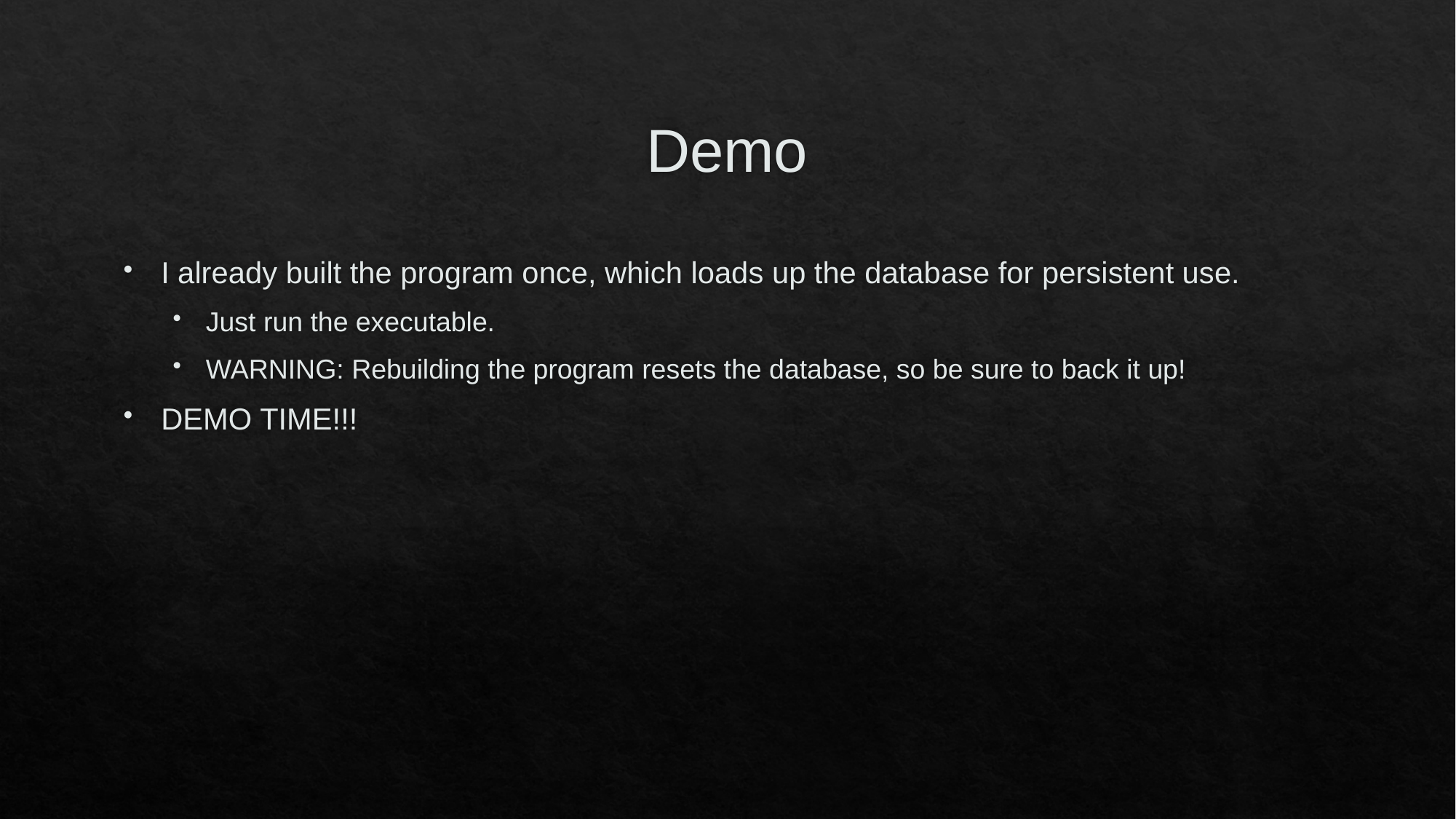

# Demo
I already built the program once, which loads up the database for persistent use.
Just run the executable.
WARNING: Rebuilding the program resets the database, so be sure to back it up!
DEMO TIME!!!